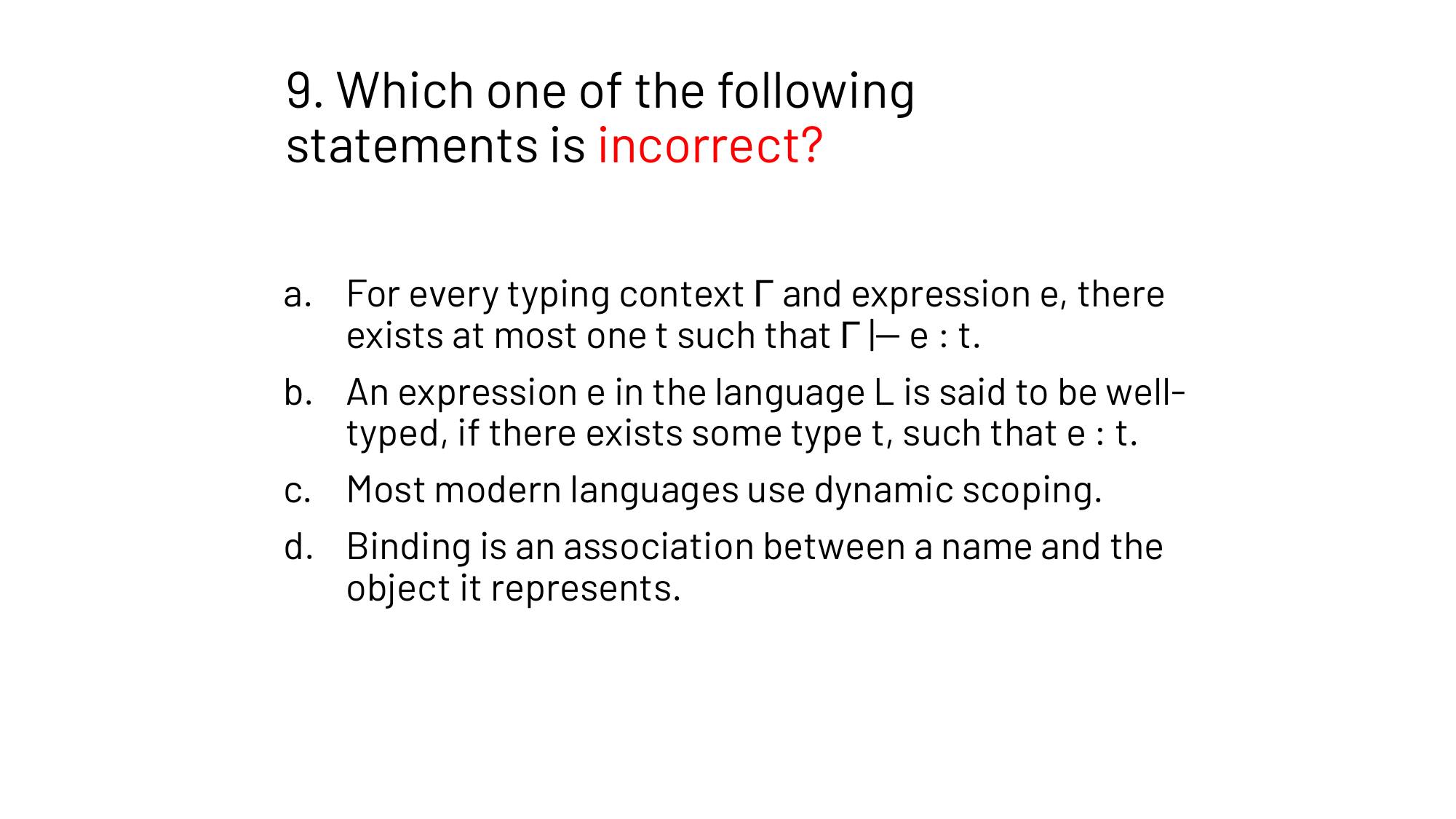

# 9. Which one of the following statements is incorrect?
For every typing context Γ and expression e, there exists at most one t such that Γ |-- e : t.
An expression e in the language L is said to be well-typed, if there exists some type t, such that e : t.
Most modern languages use dynamic scoping.
Binding is an association between a name and the object it represents.